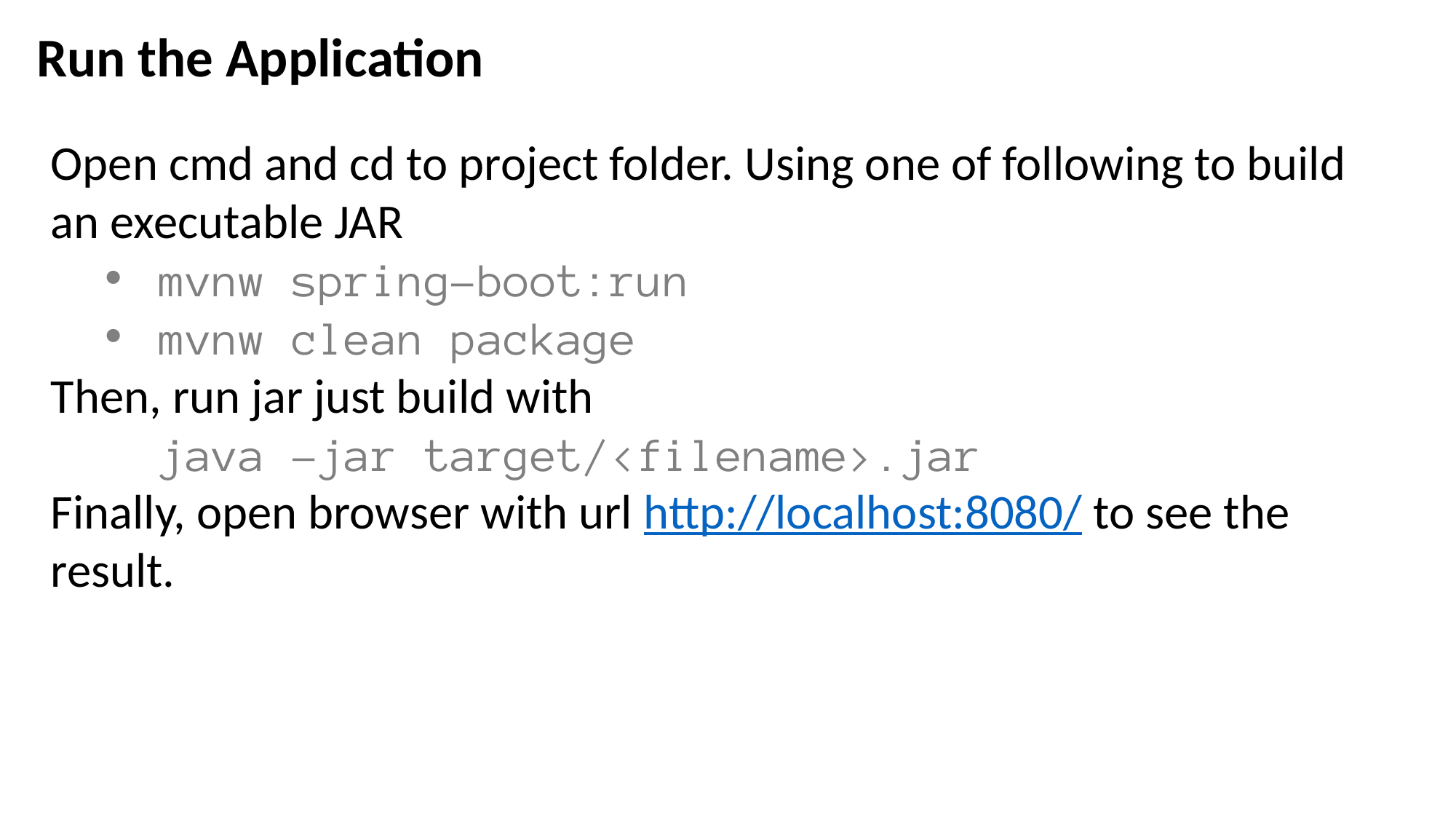

Run the Application
Open cmd and cd to project folder. Using one of following to build an executable JAR
mvnw spring-boot:run
mvnw clean package
Then, run jar just build with
	java –jar target/<filename>.jar
Finally, open browser with url http://localhost:8080/ to see the result.